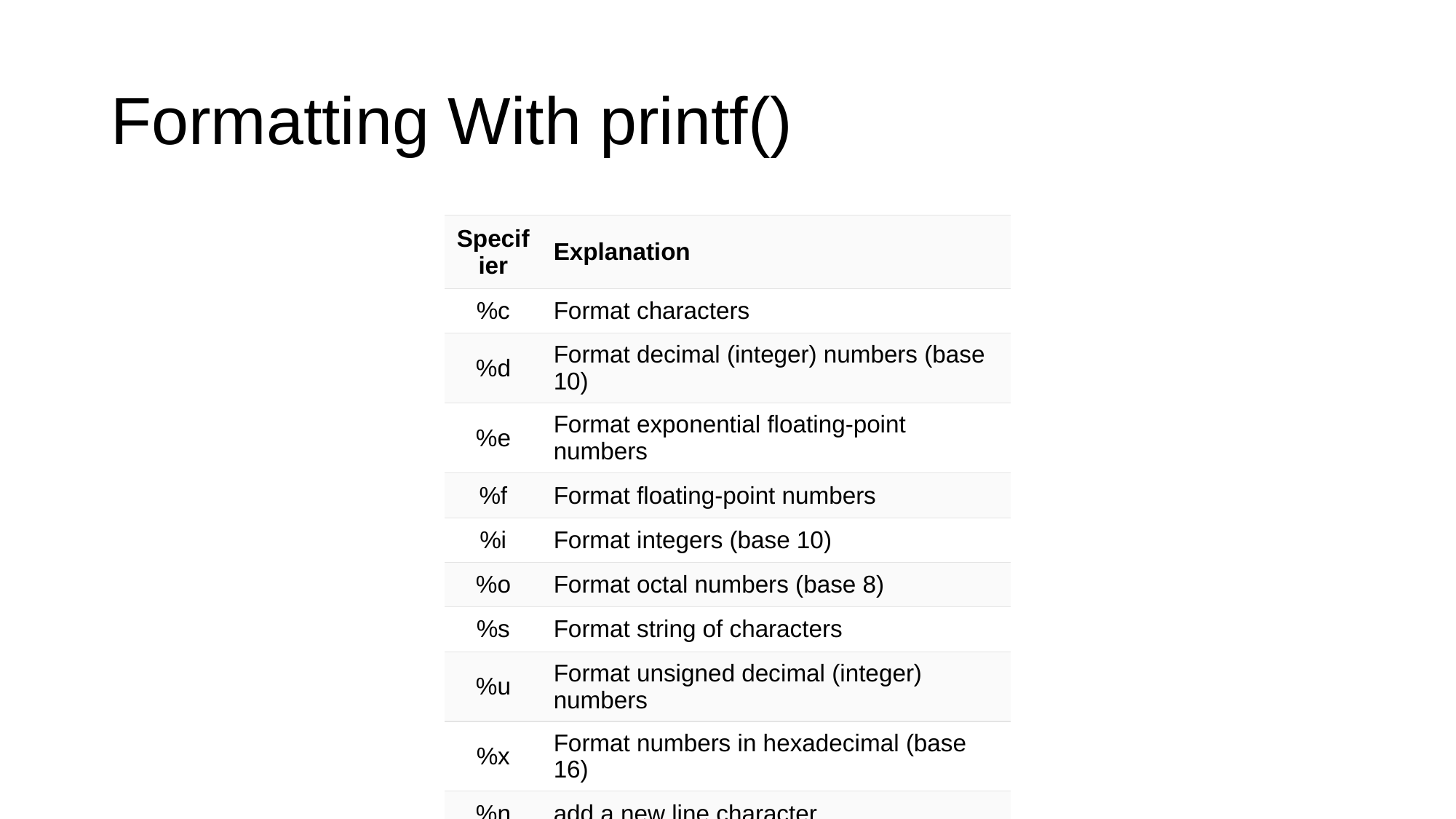

# Formatting With printf()
| Specifier | Explanation |
| --- | --- |
| %c | Format characters |
| %d | Format decimal (integer) numbers (base 10) |
| %e | Format exponential floating-point numbers |
| %f | Format floating-point numbers |
| %i | Format integers (base 10) |
| %o | Format octal numbers (base 8) |
| %s | Format string of characters |
| %u | Format unsigned decimal (integer) numbers |
| %x | Format numbers in hexadecimal (base 16) |
| %n | add a new line character |